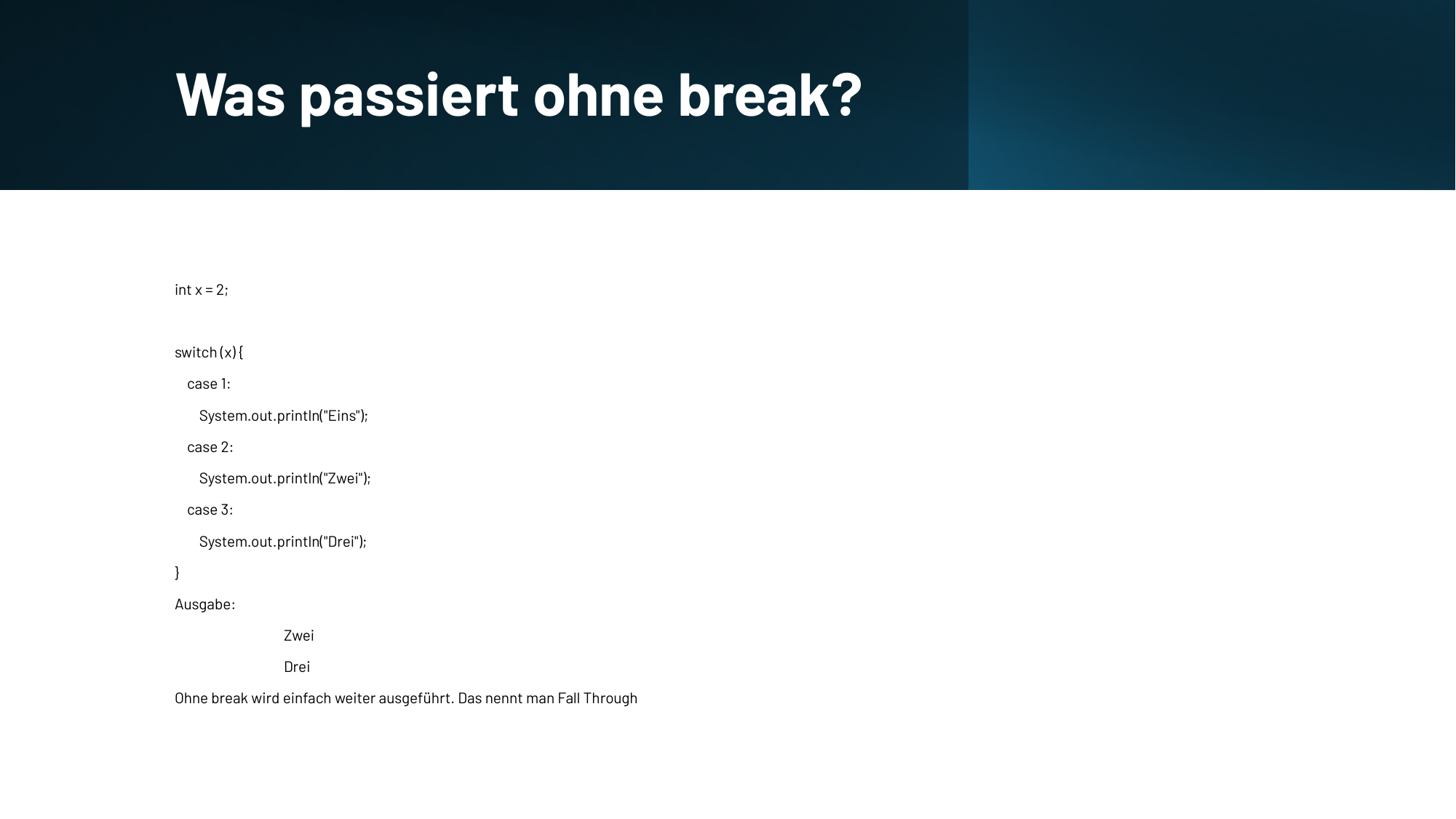

# Was passiert ohne break?
int x = 2;

switch (x) {
    case 1:
        System.out.println("Eins");
    case 2:
        System.out.println("Zwei");
    case 3:
        System.out.println("Drei");
}
Ausgabe:
	Zwei
	Drei
Ohne break wird einfach weiter ausgeführt. Das nennt man Fall Through